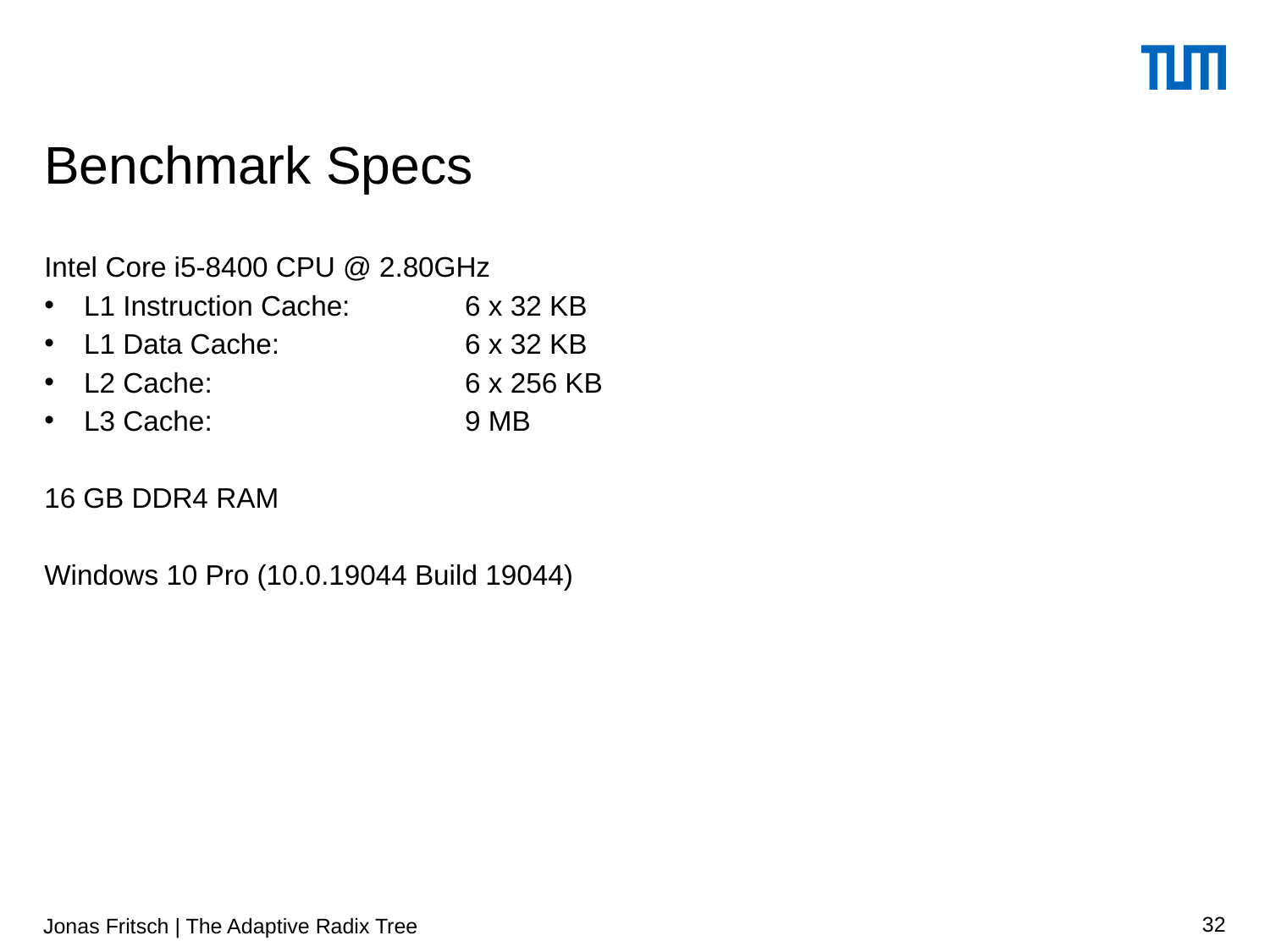

# Benchmark Specs
Intel Core i5-8400 CPU @ 2.80GHz
L1 Instruction Cache:	6 x 32 KB
L1 Data Cache:		6 x 32 KB
L2 Cache:		6 x 256 KB
L3 Cache:		9 MB

16 GB DDR4 RAM

Windows 10 Pro (10.0.19044 Build 19044)
Jonas Fritsch | The Adaptive Radix Tree
32